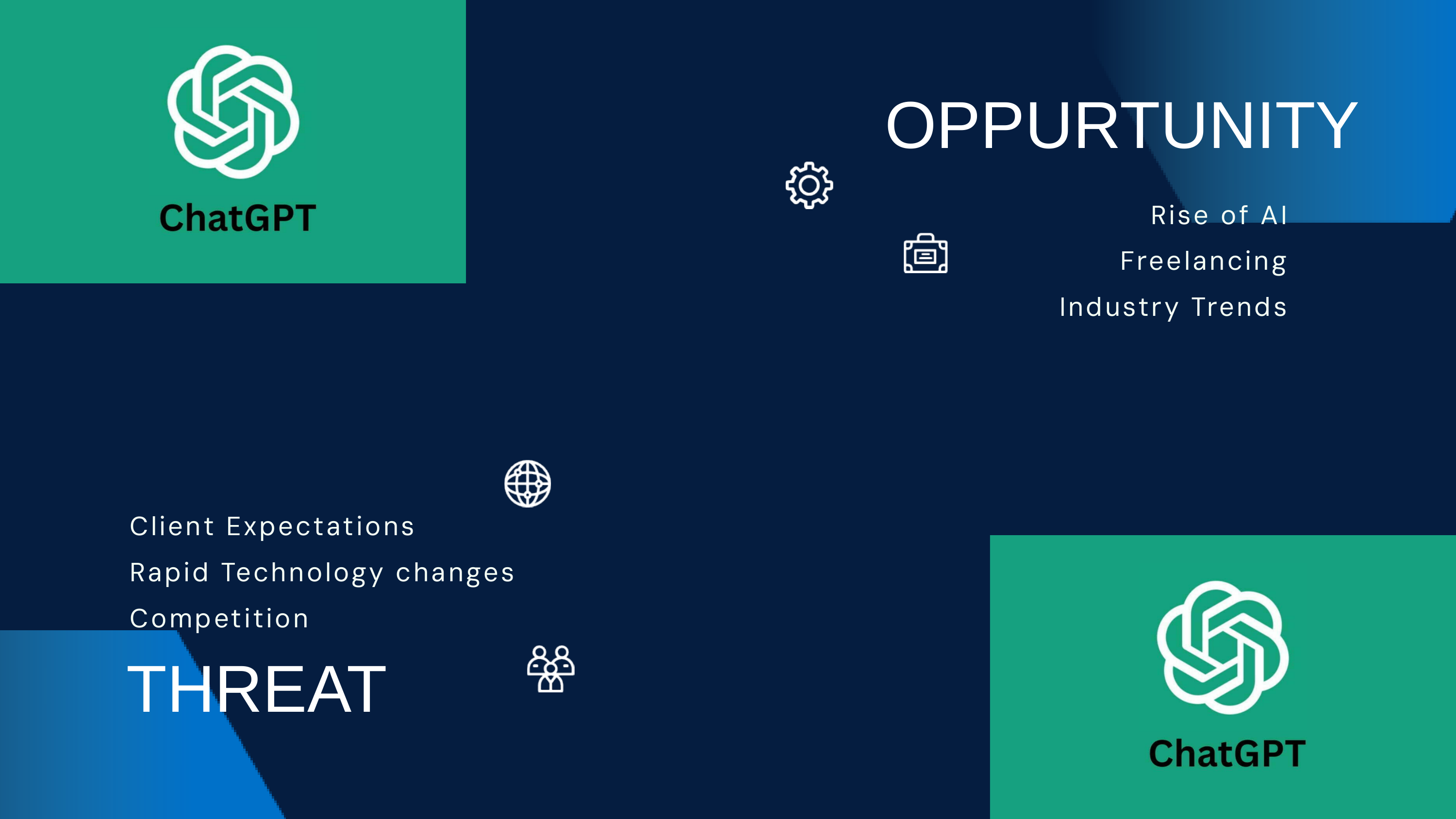

OPPURTUNITY

Rise of AI

Freelancing
Industry Trends

Client Expectations

Rapid Technology changes
Competition

THREAT